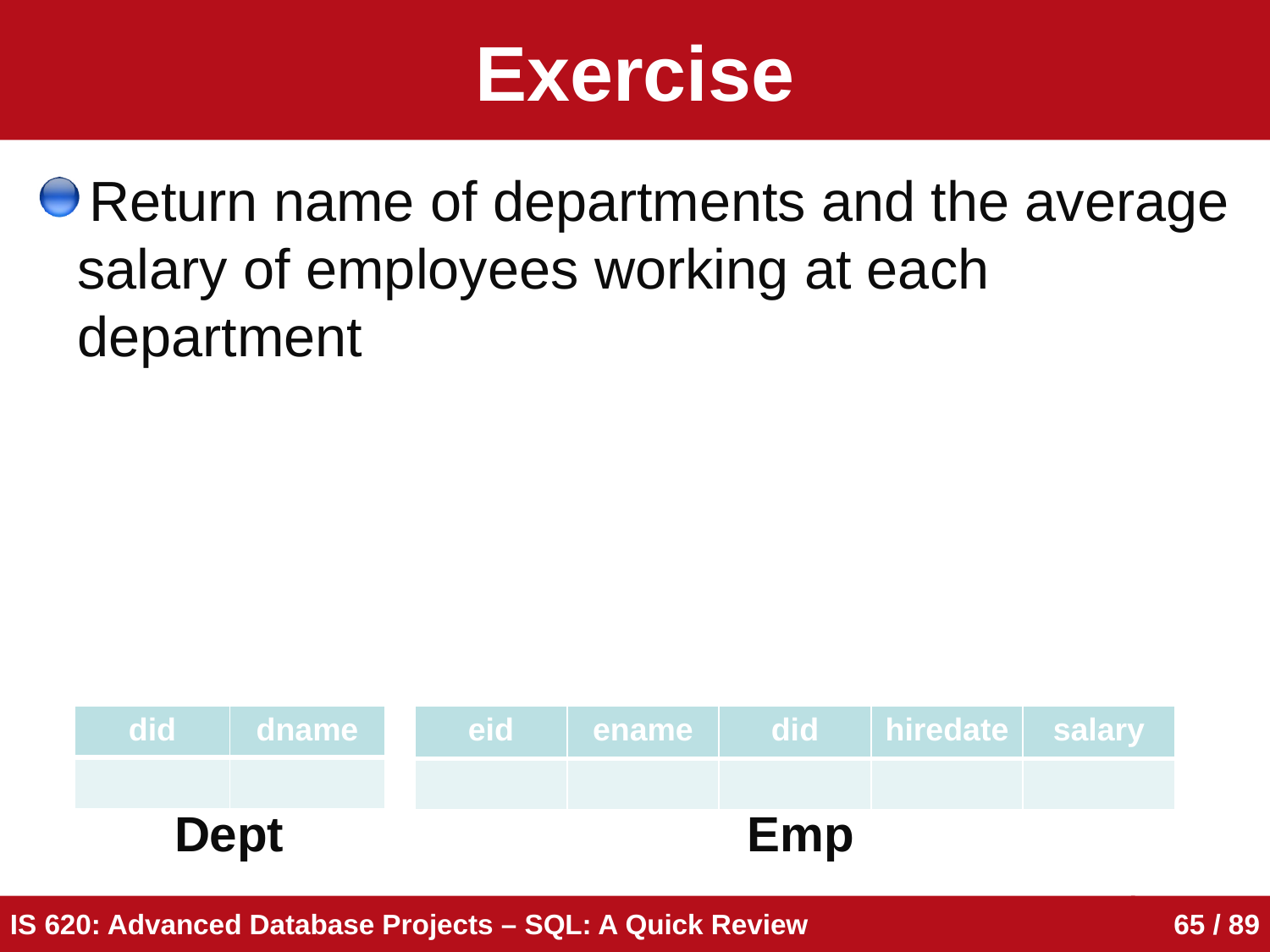

# Exercise
Return name of departments and the average salary of employees working at each department
| did | dname |
| --- | --- |
|  |  |
| eid | ename | did | hiredate | salary |
| --- | --- | --- | --- | --- |
|  |  |  |  |  |
Dept
Emp